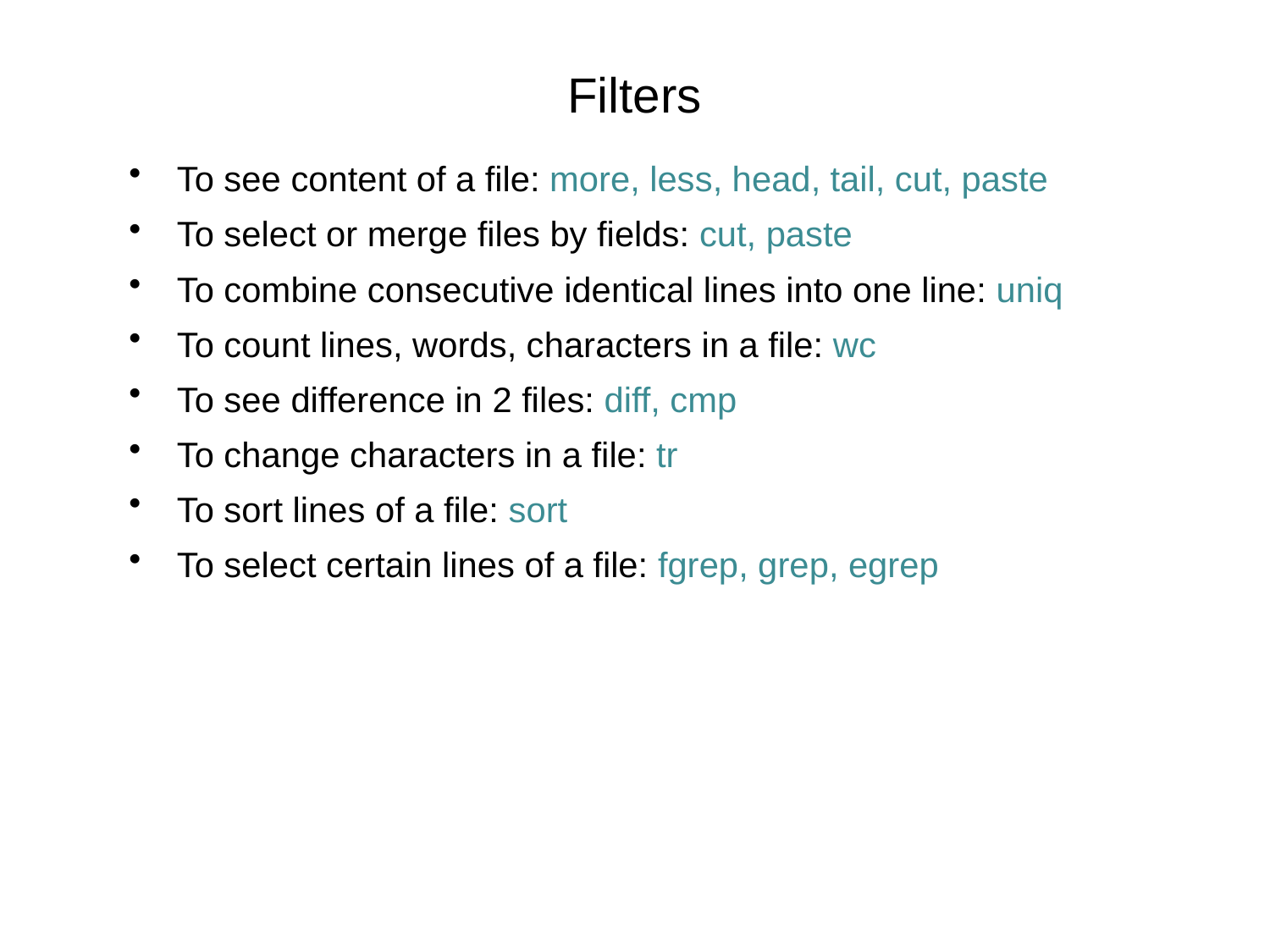

# Filters
To see content of a file: more, less, head, tail, cut, paste
To select or merge files by fields: cut, paste
To combine consecutive identical lines into one line: uniq
To count lines, words, characters in a file: wc
To see difference in 2 files: diff, cmp
To change characters in a file: tr
To sort lines of a file: sort
To select certain lines of a file: fgrep, grep, egrep